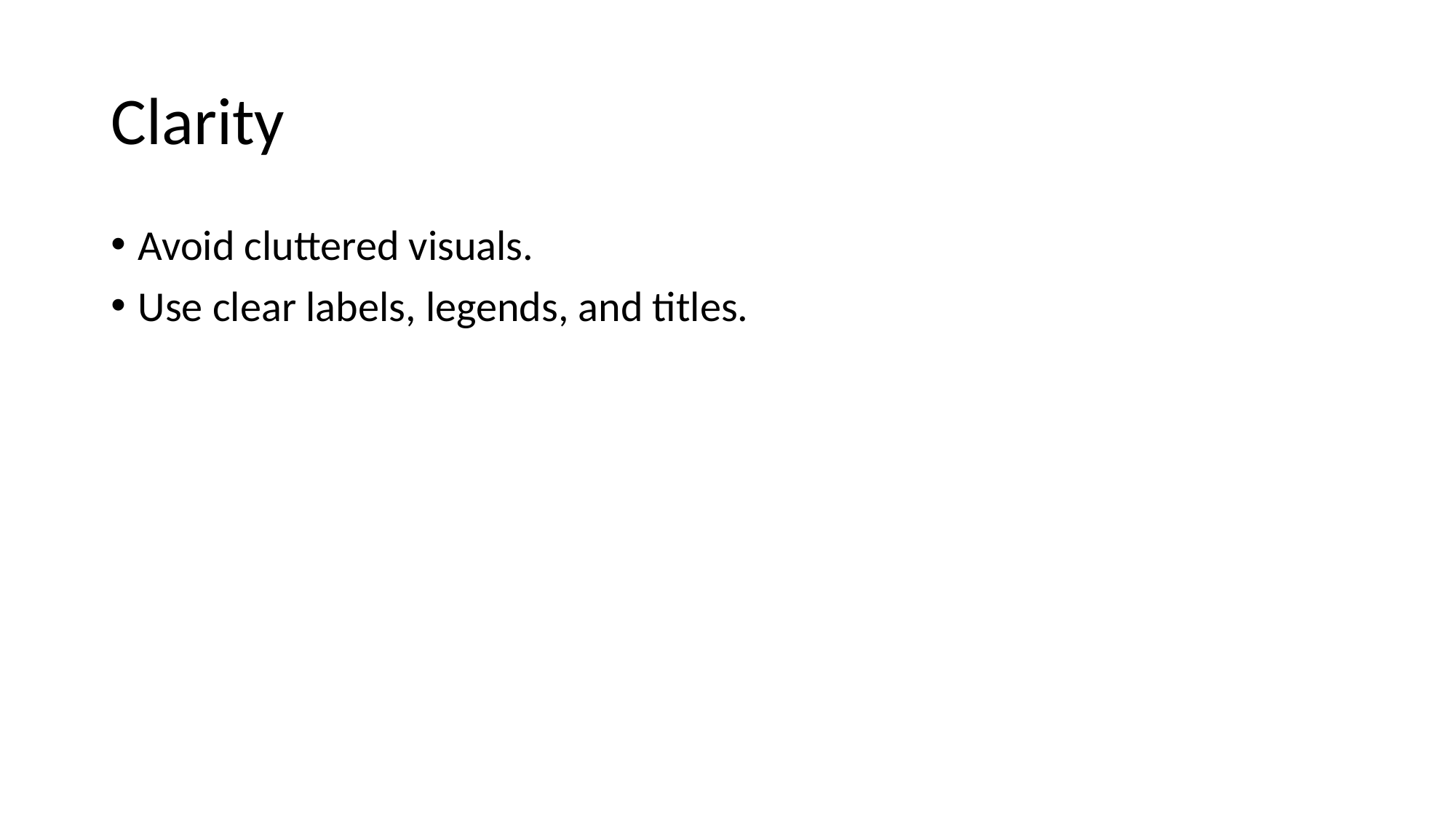

# Clarity
Avoid cluttered visuals.
Use clear labels, legends, and titles.